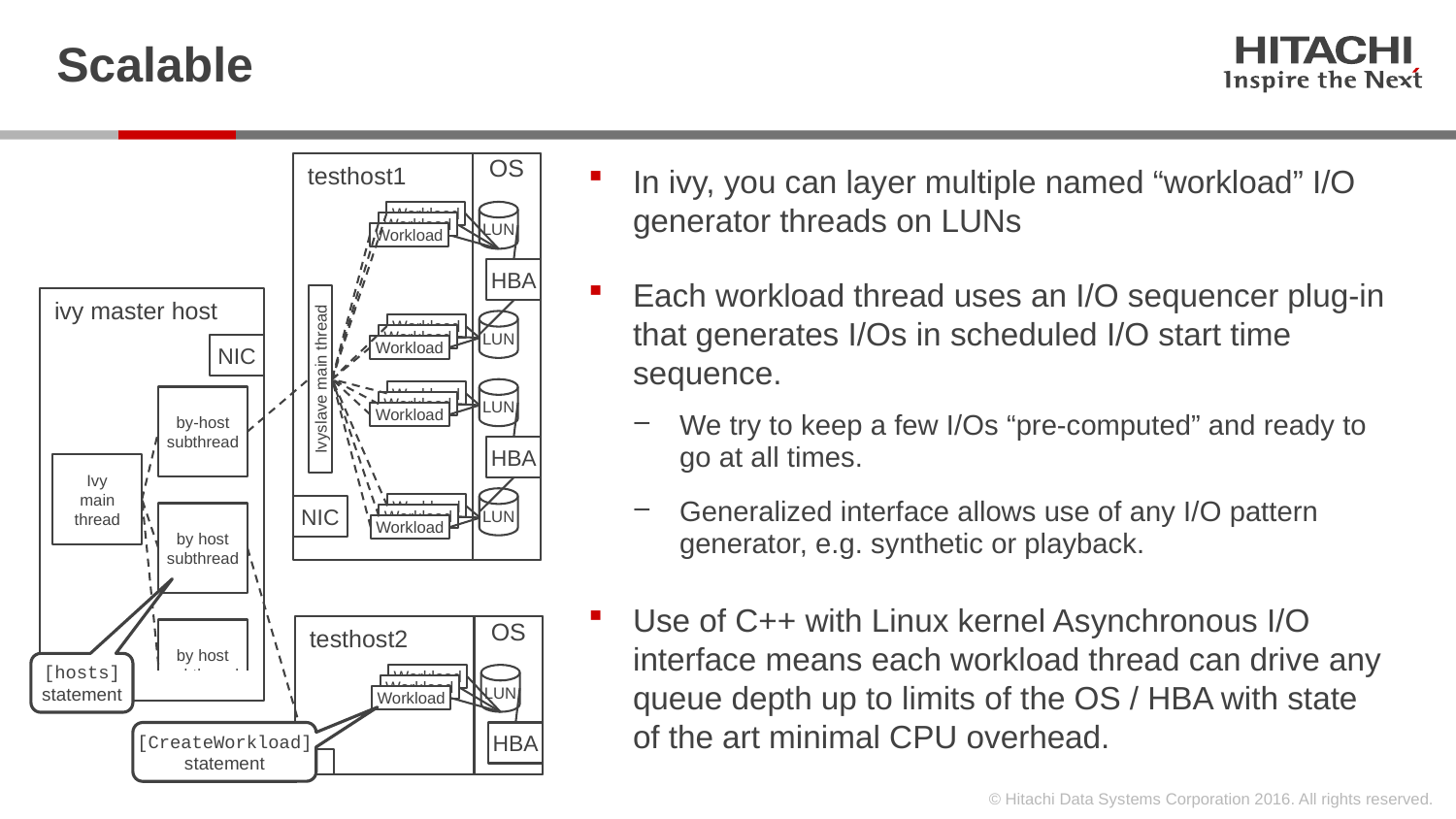

# Scalable
testhost1
OS
Workload
LUN
Workload
Workload
HBA
LUN
Workload
Workload
Workload
Ivyslave main thread
LUN
Workload
Workload
Workload
HBA
LUN
Workload
NIC
Workload
Workload
In ivy, you can layer multiple named “workload” I/O generator threads on LUNs
Each workload thread uses an I/O sequencer plug-in that generates I/Os in scheduled I/O start time sequence.
We try to keep a few I/Os “pre-computed” and ready to go at all times.
Generalized interface allows use of any I/O pattern generator, e.g. synthetic or playback.
Use of C++ with Linux kernel Asynchronous I/O interface means each workload thread can drive any queue depth up to limits of the OS / HBA with state of the art minimal CPU overhead.
ivy master host
NIC
by-host subthread
Ivy
main
thread
by host subthread
testhost2
OS
by host subthread
[hosts] statement
Workload
LUN

Workload
Workload
[CreateWorkload]
statement
HBA